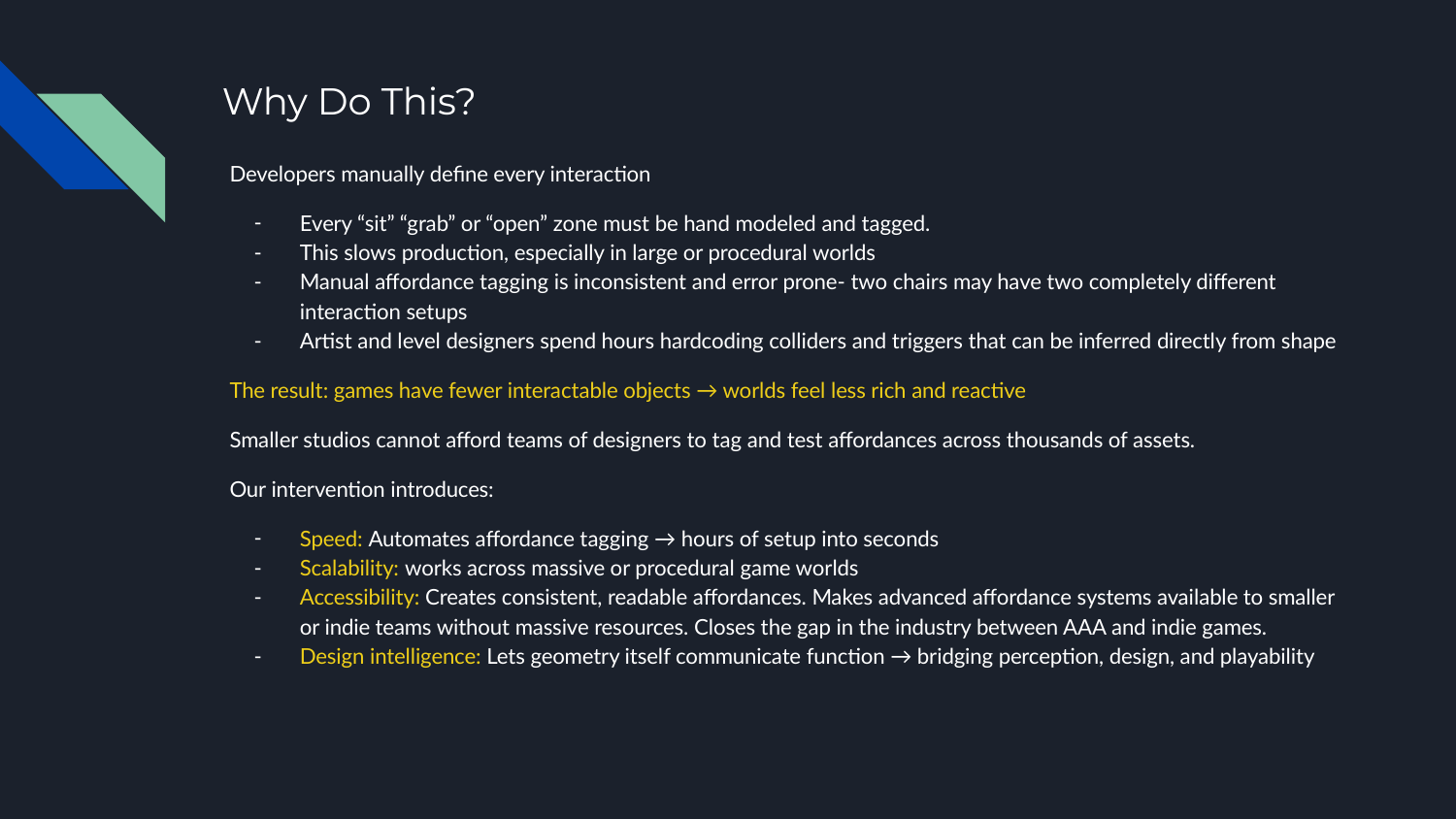

# Why Do This?
Developers manually define every interaction
Every “sit” “grab” or “open” zone must be hand modeled and tagged.
This slows production, especially in large or procedural worlds
Manual affordance tagging is inconsistent and error prone- two chairs may have two completely different interaction setups
Artist and level designers spend hours hardcoding colliders and triggers that can be inferred directly from shape
The result: games have fewer interactable objects → worlds feel less rich and reactive
Smaller studios cannot afford teams of designers to tag and test affordances across thousands of assets.
Our intervention introduces:
Speed: Automates affordance tagging → hours of setup into seconds
Scalability: works across massive or procedural game worlds
Accessibility: Creates consistent, readable affordances. Makes advanced affordance systems available to smaller or indie teams without massive resources. Closes the gap in the industry between AAA and indie games.
Design intelligence: Lets geometry itself communicate function → bridging perception, design, and playability